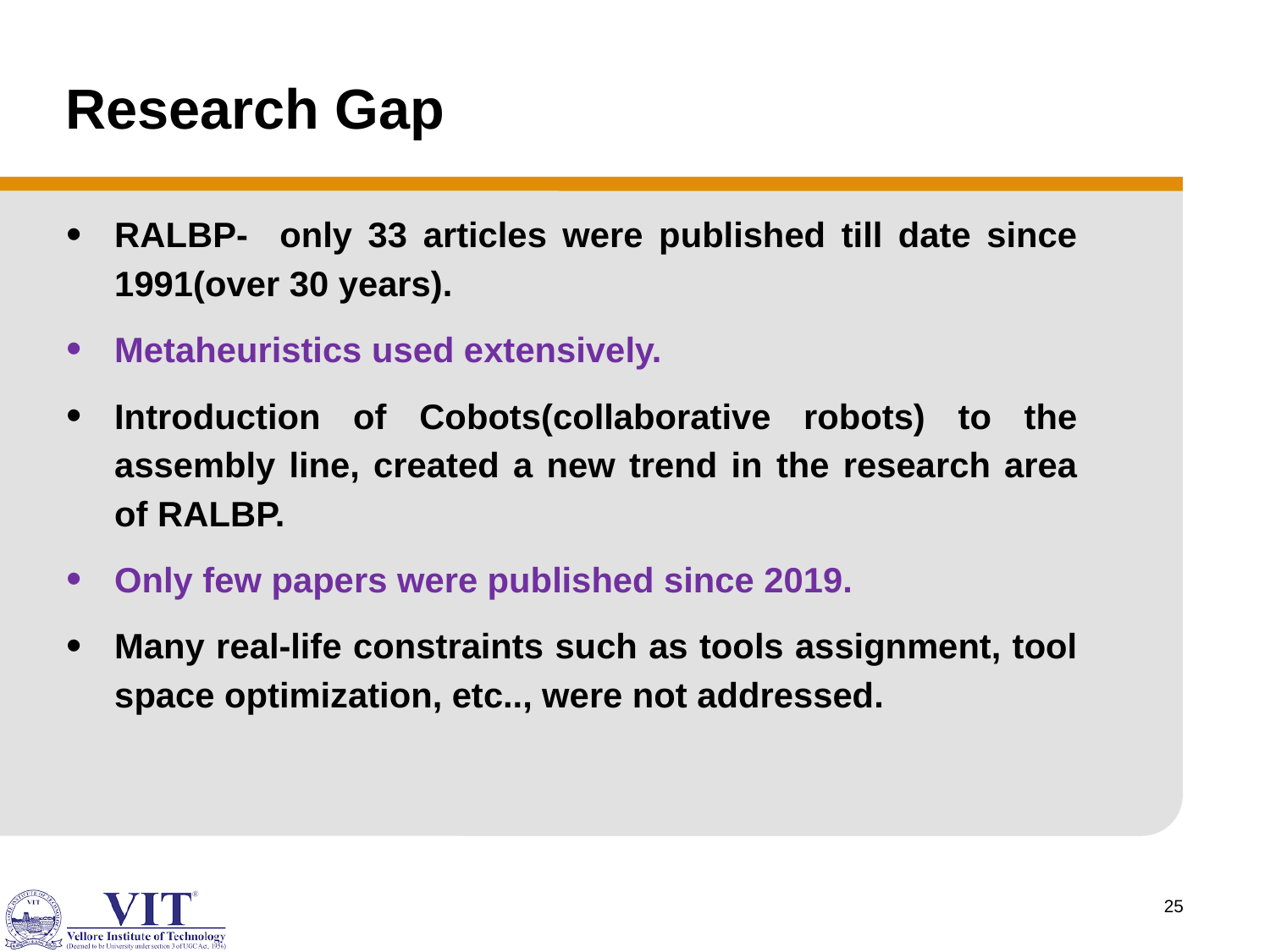

# Research Gap
RALBP-  only 33 articles were published till date since 1991(over 30 years).
Metaheuristics used extensively.
Introduction of Cobots(collaborative robots) to the assembly line, created a new trend in the research area of RALBP.
Only few papers were published since 2019.
Many real-life constraints such as tools assignment, tool space optimization, etc.., were not addressed.